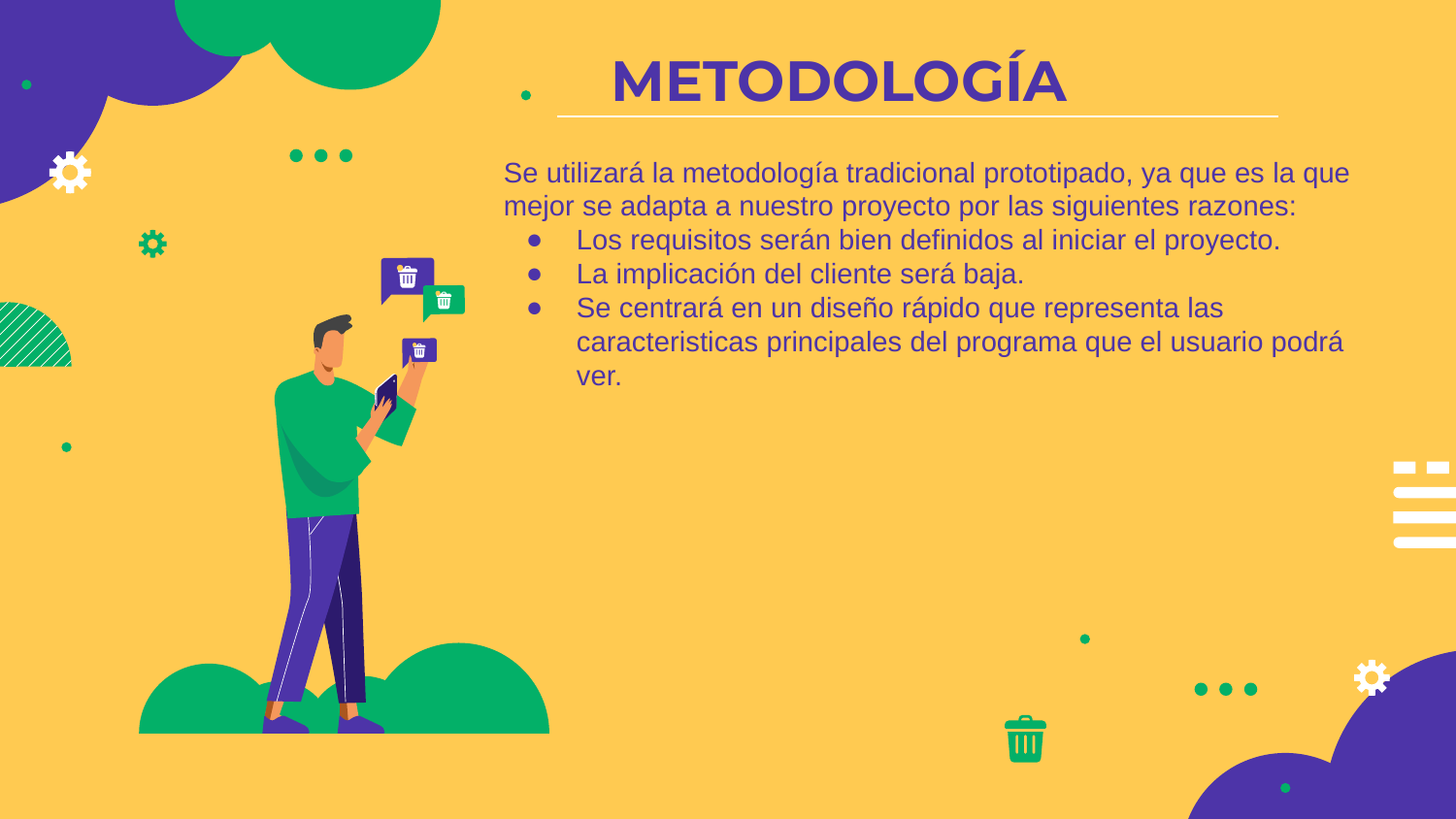

# METODOLOGÍA
Se utilizará la metodología tradicional prototipado, ya que es la que mejor se adapta a nuestro proyecto por las siguientes razones:
Los requisitos serán bien definidos al iniciar el proyecto.
La implicación del cliente será baja.
Se centrará en un diseño rápido que representa las caracteristicas principales del programa que el usuario podrá ver.